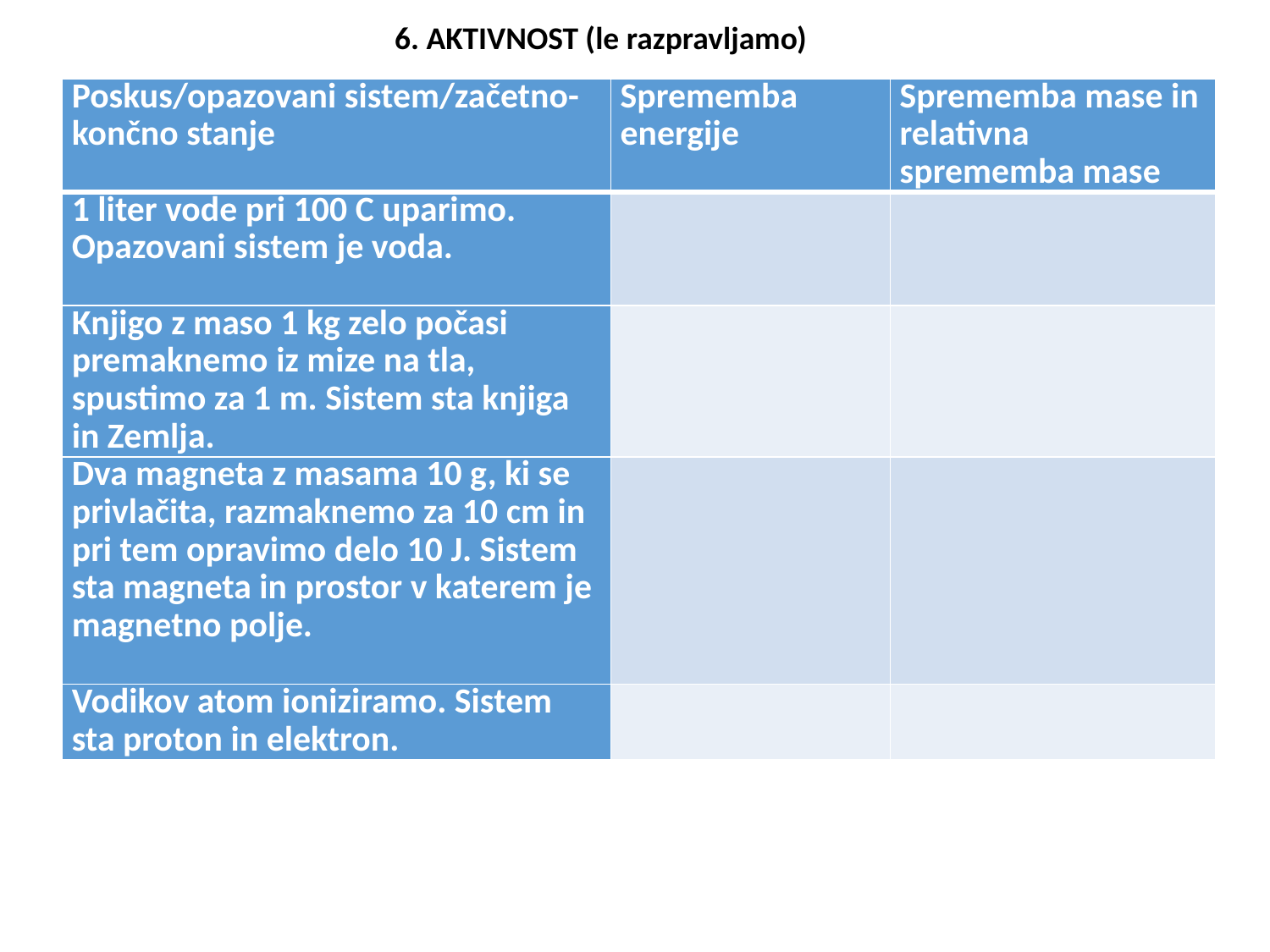

6. AKTIVNOST (le razpravljamo)

| Poskus/opazovani sistem/začetno-končno stanje | Sprememba energije | Sprememba mase in relativna sprememba mase |
| --- | --- | --- |
| 1 liter vode pri 100 C uparimo. Opazovani sistem je voda. |  |  |
| Knjigo z maso 1 kg zelo počasi premaknemo iz mize na tla, spustimo za 1 m. Sistem sta knjiga in Zemlja. |  |  |
| Dva magneta z masama 10 g, ki se privlačita, razmaknemo za 10 cm in pri tem opravimo delo 10 J. Sistem sta magneta in prostor v katerem je magnetno polje. |  |  |
| Vodikov atom ioniziramo. Sistem sta proton in elektron. |  |  |